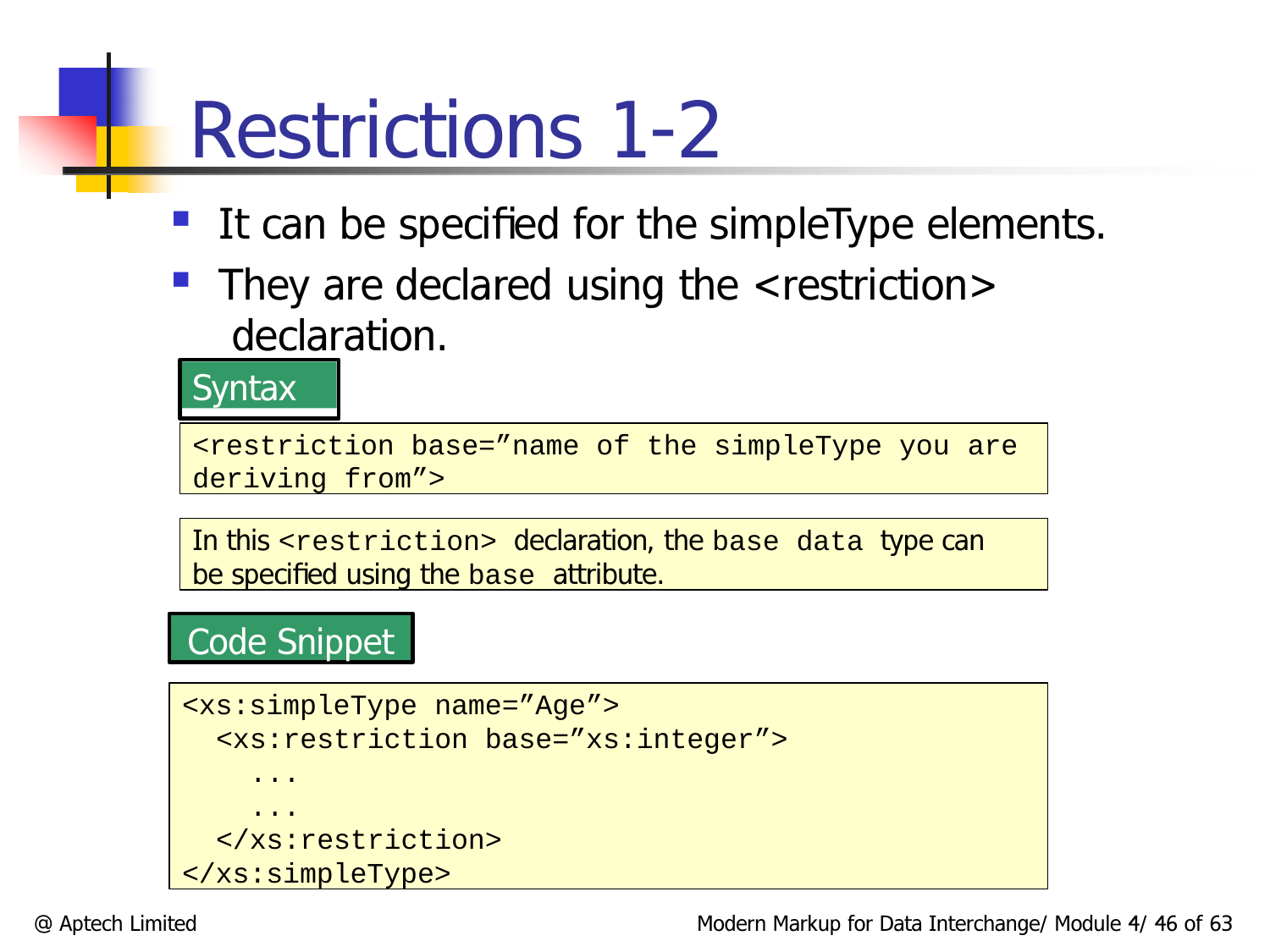

# Restrictions 1-2

It can be specified for the simpleType elements.
They are declared using the <restriction>  declaration.

Syntax
<restriction base=”name of the simpleType you are
deriving from”>
In this <restriction> declaration, the base data type can  be specified using the base attribute.
Code Snippet
<xs:simpleType name=”Age”>
<xs:restriction base=”xs:integer”>
...
...
</xs:restriction>
</xs:simpleType>
@ Aptech Limited
Modern Markup for Data Interchange/ Module 4/ 46 of 63